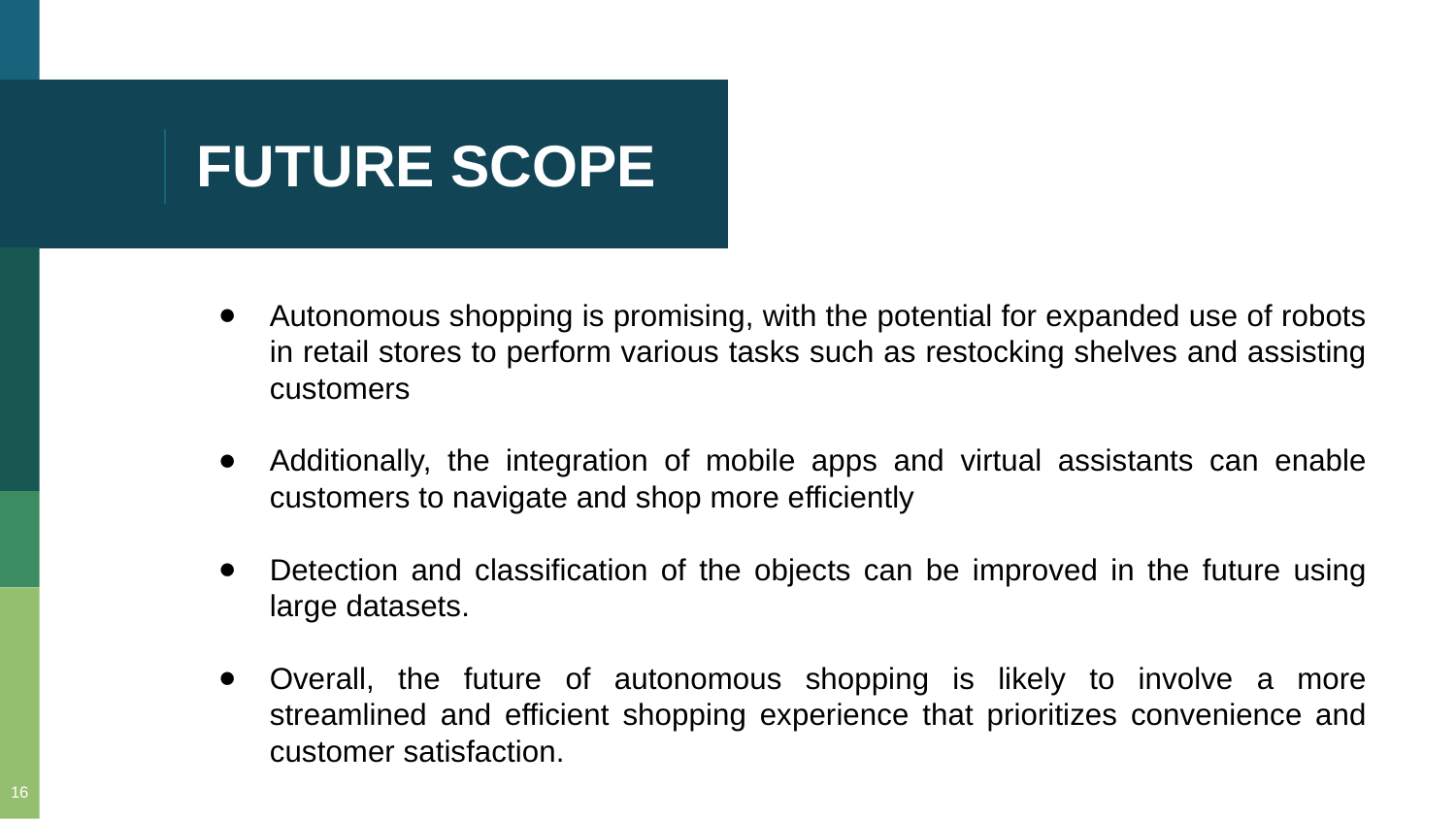

# FUTURE SCOPE
Autonomous shopping is promising, with the potential for expanded use of robots in retail stores to perform various tasks such as restocking shelves and assisting customers

Additionally, the integration of mobile apps and virtual assistants can enable customers to navigate and shop more efficiently

Detection and classification of the objects can be improved in the future using large datasets.

Overall, the future of autonomous shopping is likely to involve a more streamlined and efficient shopping experience that prioritizes convenience and customer satisfaction.

16